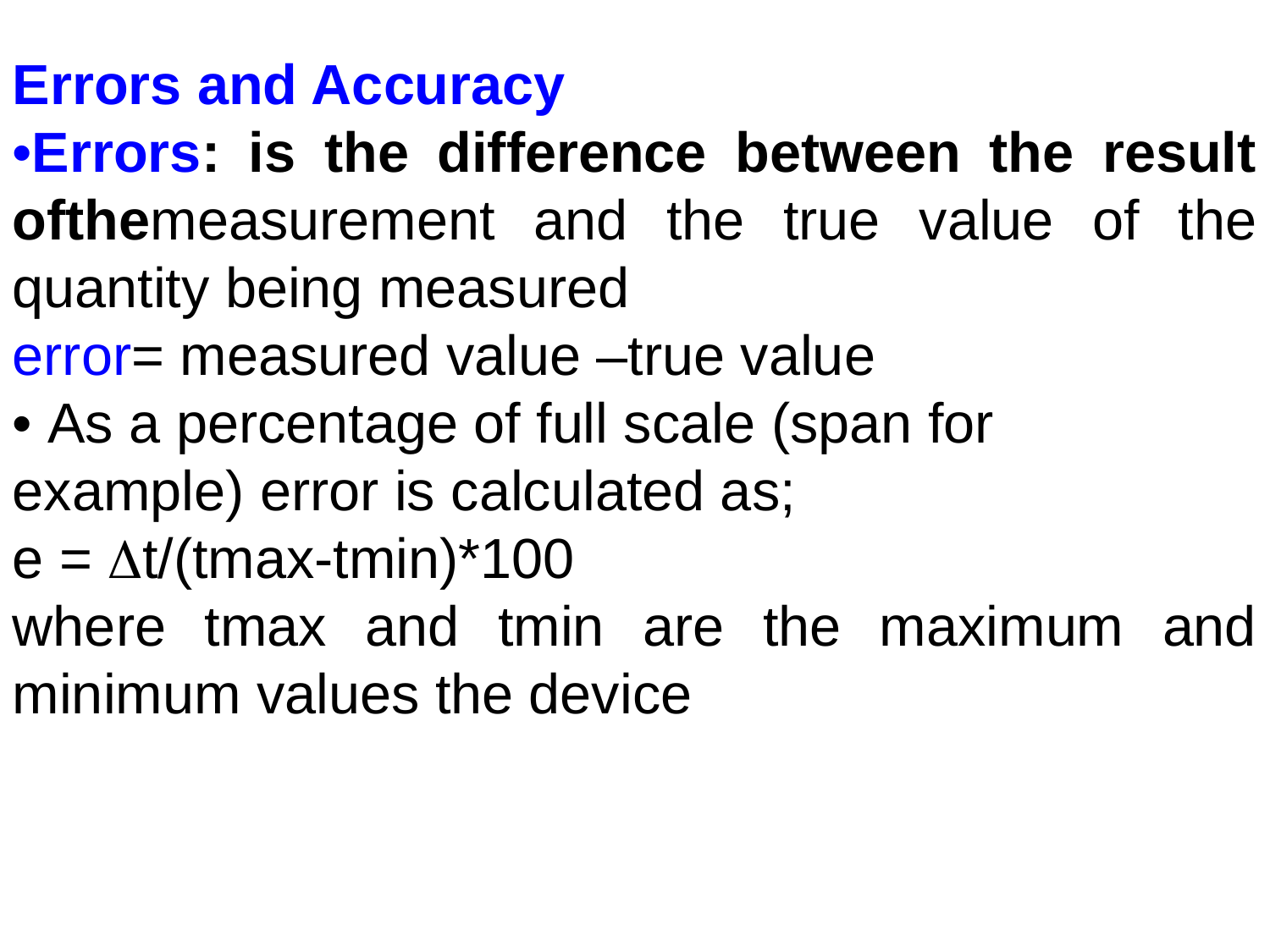

Errors and Accuracy
•Errors: is the difference between the result ofthemeasurement and the true value of the quantity being measured
error= measured value –true value
• As a percentage of full scale (span for
example) error is calculated as;
e = Δt/(tmax-tmin)*100
where tmax and tmin are the maximum and minimum values the device